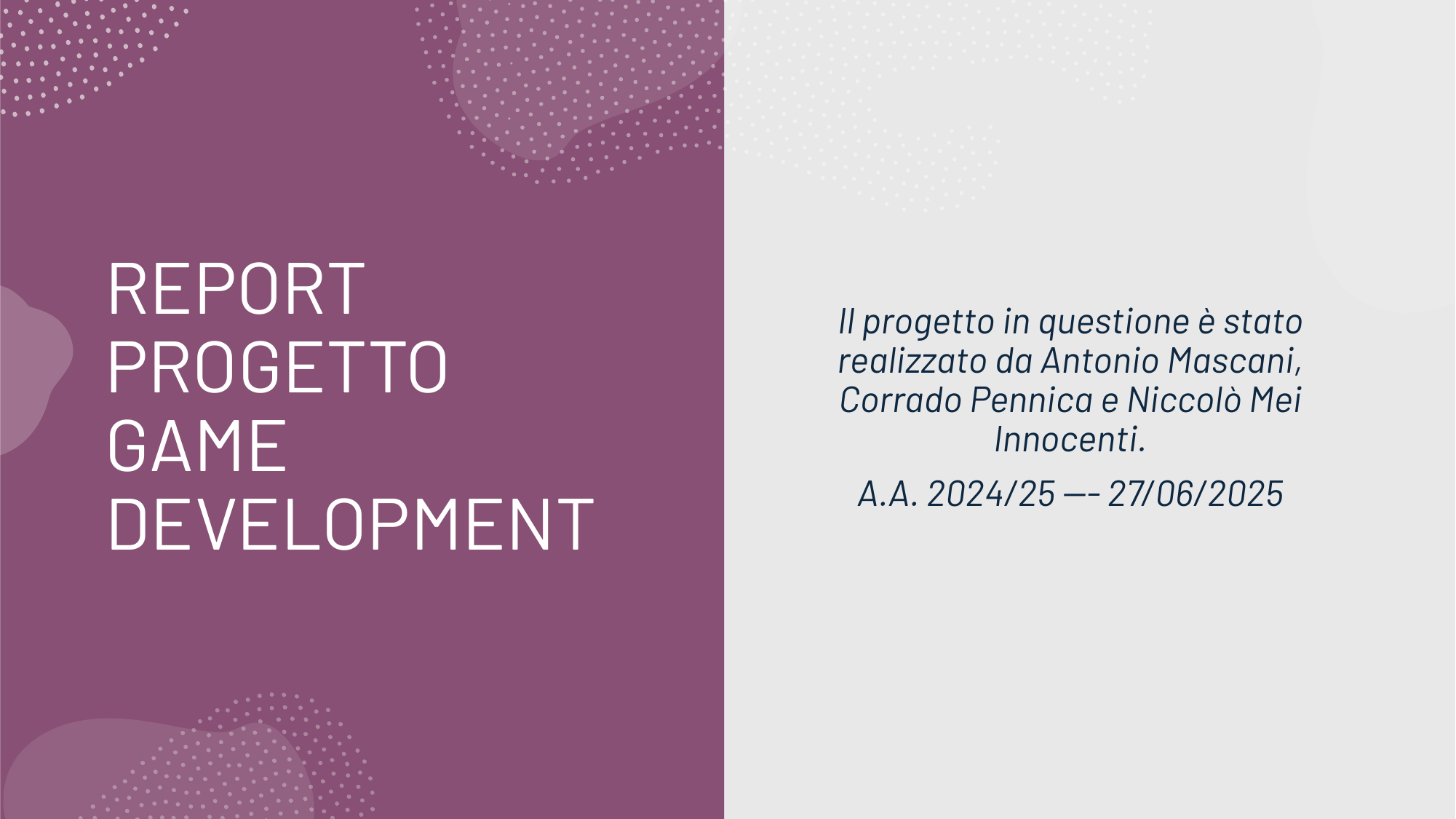

# REPORT PROGETTO GAME DEVELOPMENT
Il progetto in questione è stato realizzato da Antonio Mascani, Corrado Pennica e Niccolò Mei Innocenti.
A.A. 2024/25 --- 27/06/2025